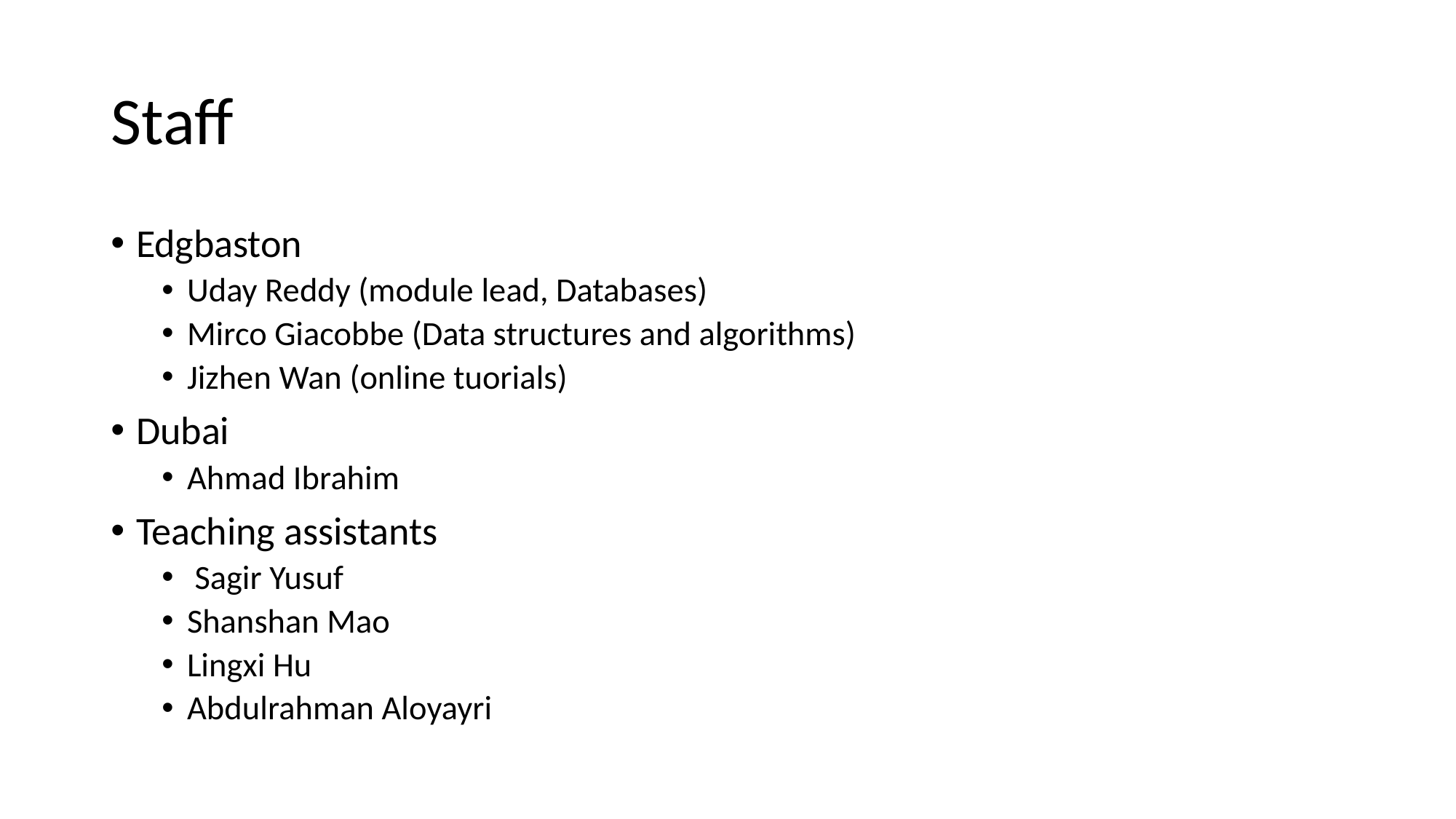

# Staff
Edgbaston
Uday Reddy (module lead, Databases)
Mirco Giacobbe (Data structures and algorithms)
Jizhen Wan (online tuorials)
Dubai
Ahmad Ibrahim
Teaching assistants
 Sagir Yusuf
Shanshan Mao
Lingxi Hu
Abdulrahman Aloyayri